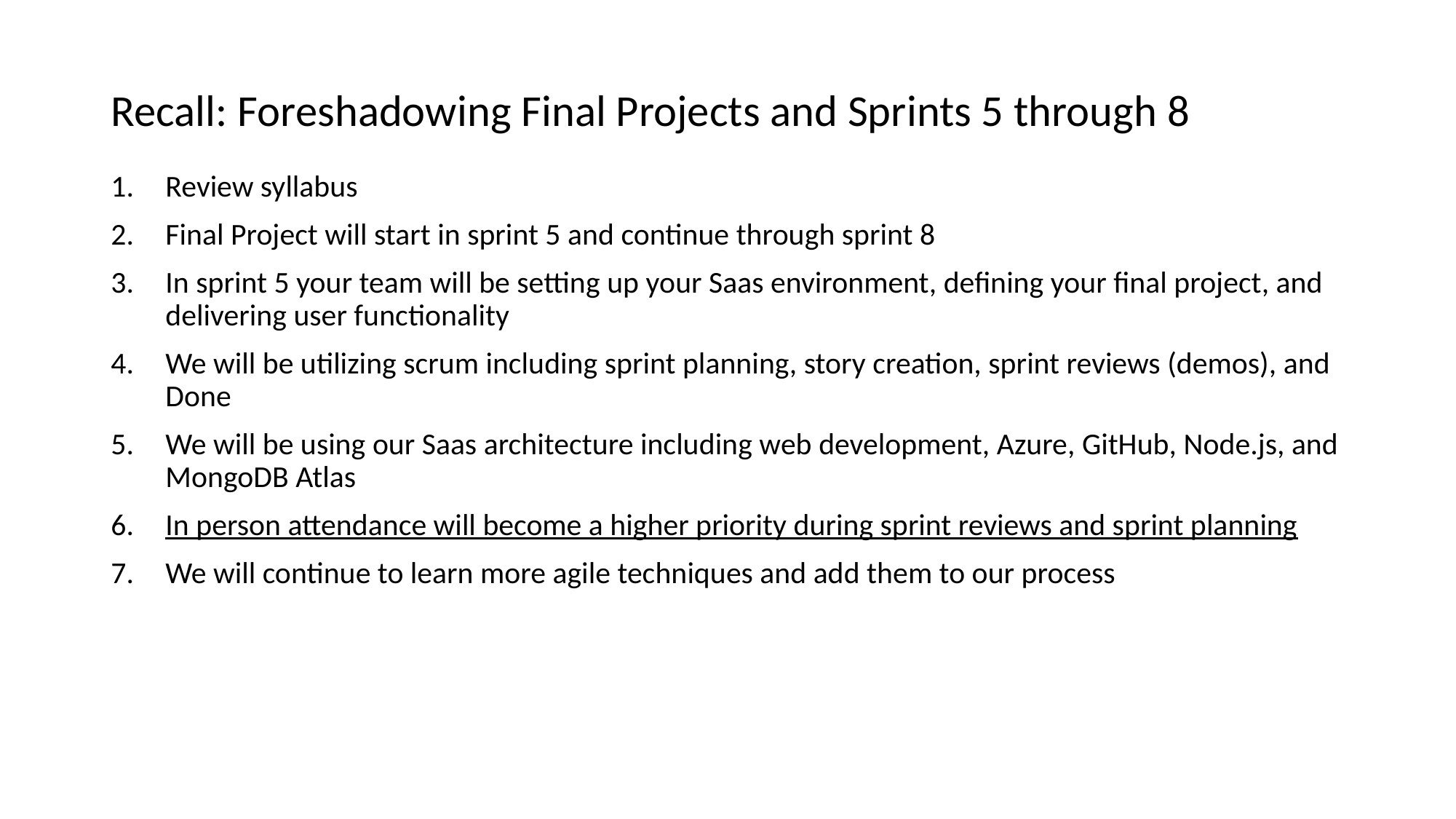

# Recall: Foreshadowing Final Projects and Sprints 5 through 8
Review syllabus
Final Project will start in sprint 5 and continue through sprint 8
In sprint 5 your team will be setting up your Saas environment, defining your final project, and delivering user functionality
We will be utilizing scrum including sprint planning, story creation, sprint reviews (demos), and Done
We will be using our Saas architecture including web development, Azure, GitHub, Node.js, and MongoDB Atlas
In person attendance will become a higher priority during sprint reviews and sprint planning
We will continue to learn more agile techniques and add them to our process